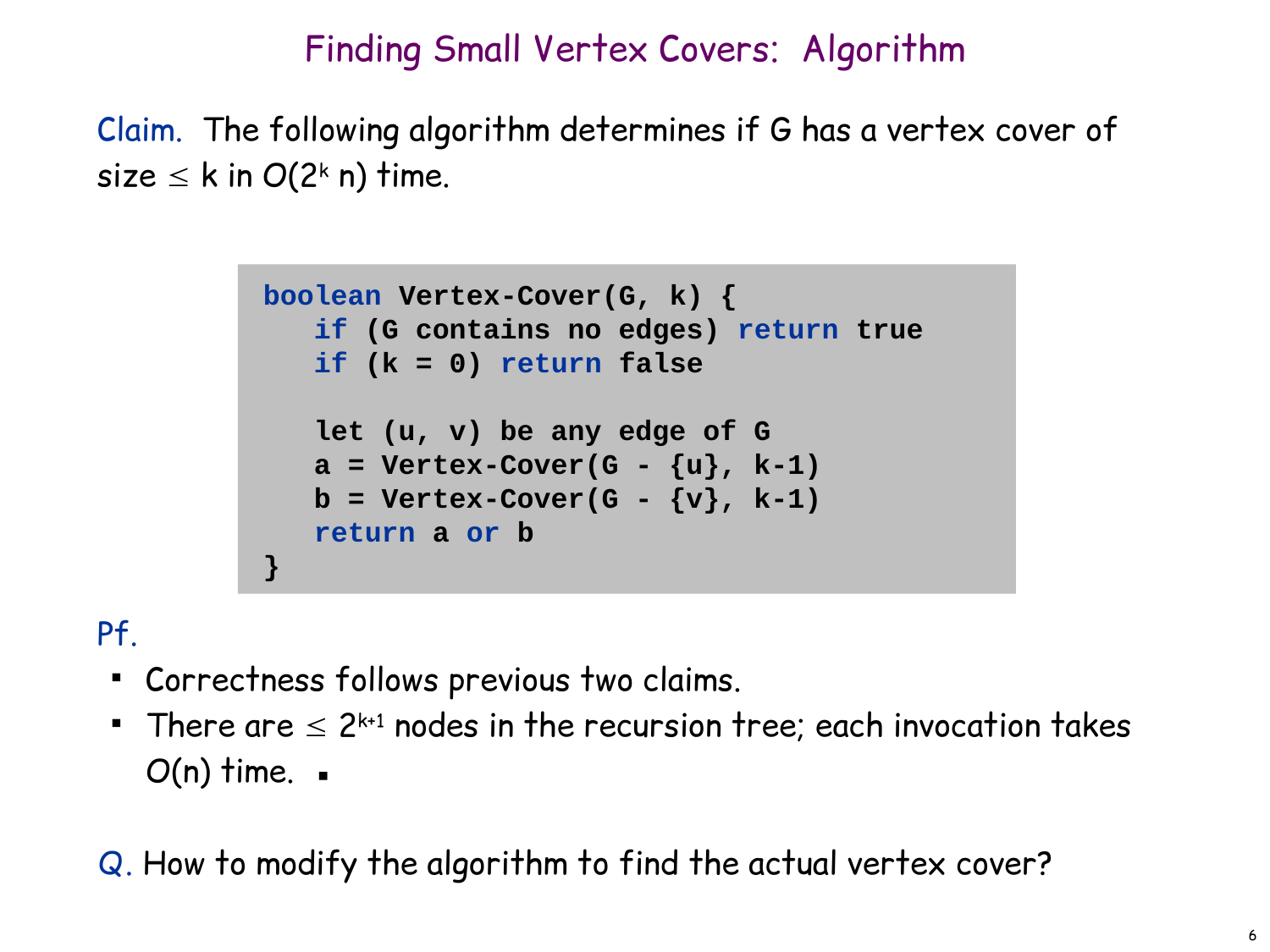

# Finding Small Vertex Covers:  Algorithm
Claim.  The following algorithm determines if G has a vertex cover of size ≤ k in O(2k n) time.

Pf.
Correctness follows previous two claims.
There are ≤ 2k+1 nodes in the recursion tree; each invocation takes O(n) time.  ▪

Q. How to modify the algorithm to find the actual vertex cover?
boolean Vertex-Cover(G, k) {
   if (G contains no edges) return true
   if (k = 0) return false

   let (u, v) be any edge of G
   a = Vertex-Cover(G - {u}, k-1)
   b = Vertex-Cover(G - {v}, k-1)
   return a or b
}
6